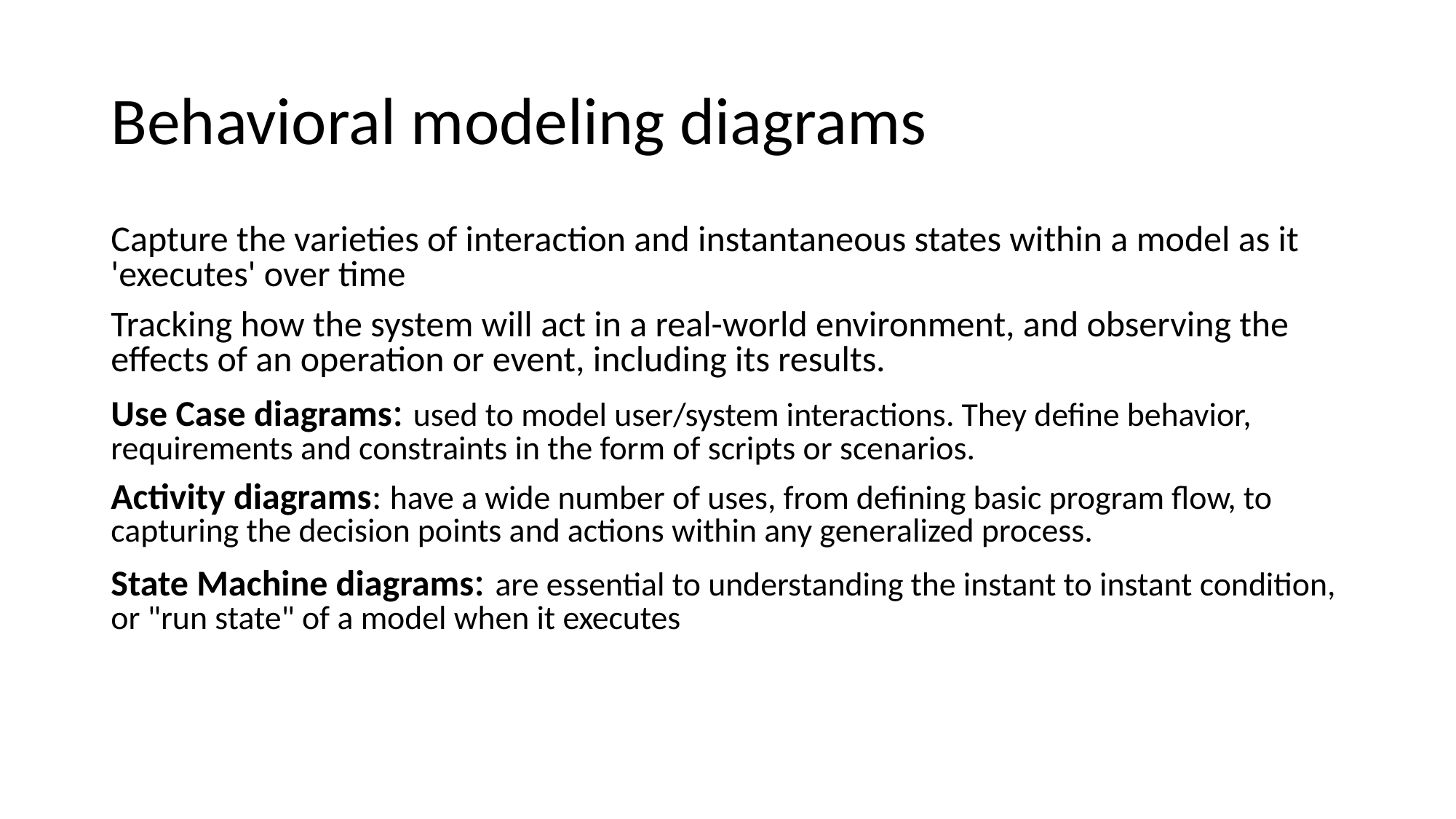

# Behavioral modeling diagrams
Capture the varieties of interaction and instantaneous states within a model as it 'executes' over time
Tracking how the system will act in a real-world environment, and observing the effects of an operation or event, including its results.
Use Case diagrams: used to model user/system interactions. They define behavior, requirements and constraints in the form of scripts or scenarios.
Activity diagrams: have a wide number of uses, from defining basic program flow, to capturing the decision points and actions within any generalized process.
State Machine diagrams: are essential to understanding the instant to instant condition, or "run state" of a model when it executes